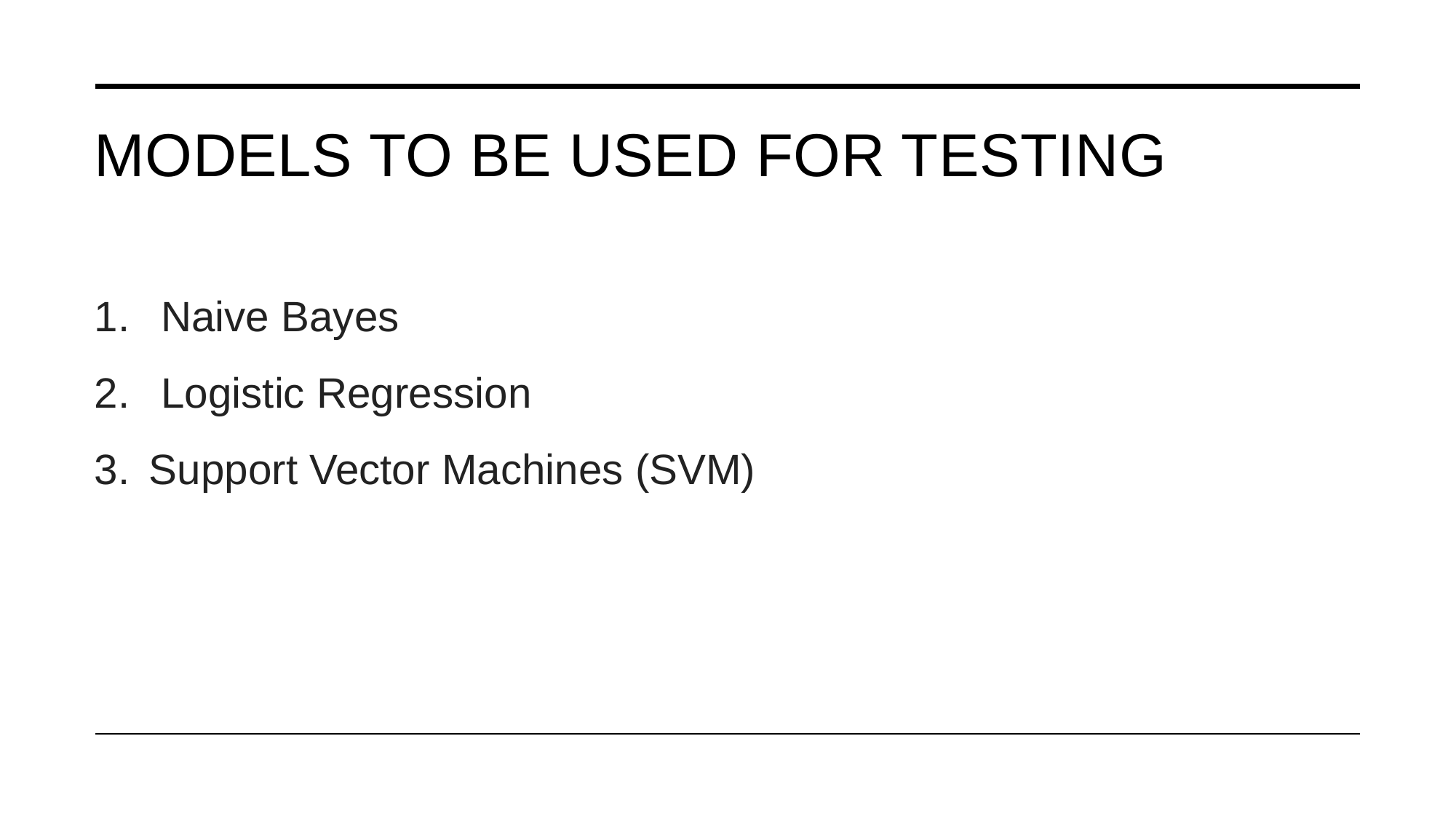

# Models to be used for testing
 Naive Bayes
 Logistic Regression
Support Vector Machines (SVM)